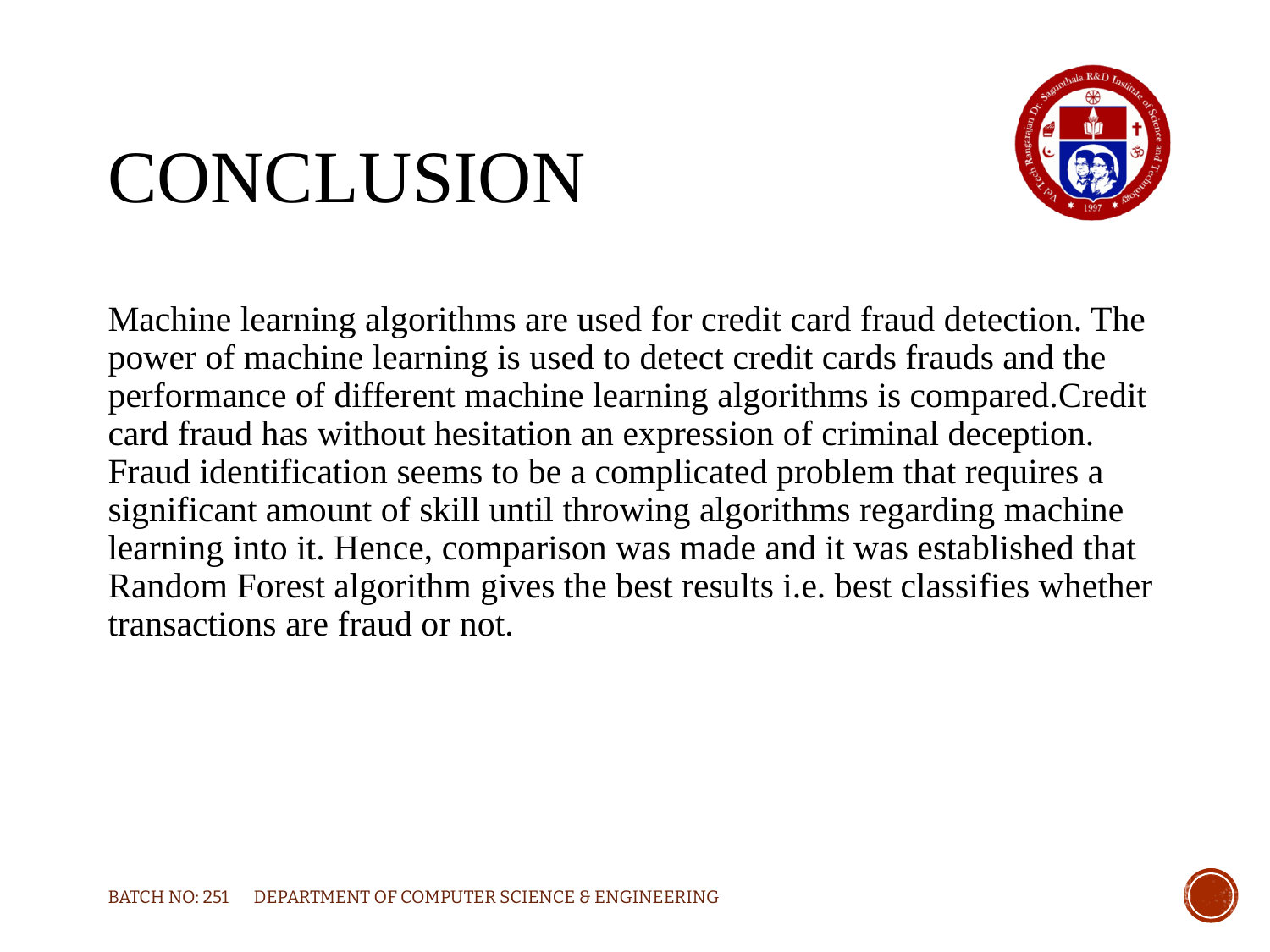

# CONCLUSION
Machine learning algorithms are used for credit card fraud detection. The power of machine learning is used to detect credit cards frauds and the performance of different machine learning algorithms is compared.Credit card fraud has without hesitation an expression of criminal deception. Fraud identification seems to be a complicated problem that requires a significant amount of skill until throwing algorithms regarding machine learning into it. Hence, comparison was made and it was established that Random Forest algorithm gives the best results i.e. best classifies whether transactions are fraud or not.
BATCH NO: 251       DEPARTMENT OF COMPUTER SCIENCE & ENGINEERING

22